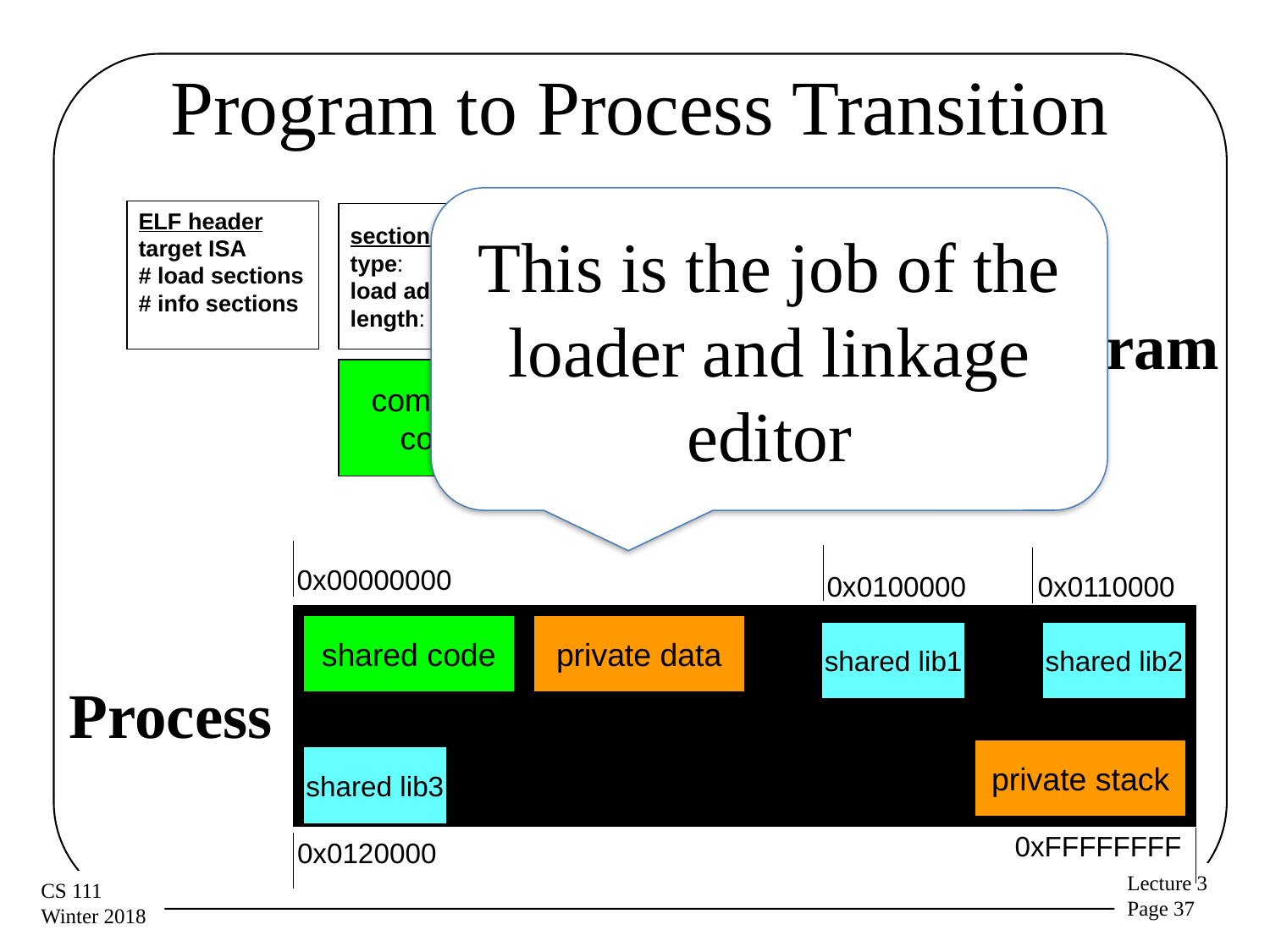

# Program to Process Transition
This is the job of the loader and linkage editor
ELF header
target ISA
# load sections
# info sections

section 1 header
type: 	code
load adr:	0xxx
length:	###
section 3 header
type: 	sym
length:	###

section 2 header
type: 	data
load adr:	0xxx
length:	###
Program
compiled
code
initialized
data
values
symbol
table

0x00000000

shared code
private data
private stack

0xFFFFFFFF

0x0100000
0x0110000
shared lib1
shared lib2
Process
shared lib3

0x0120000